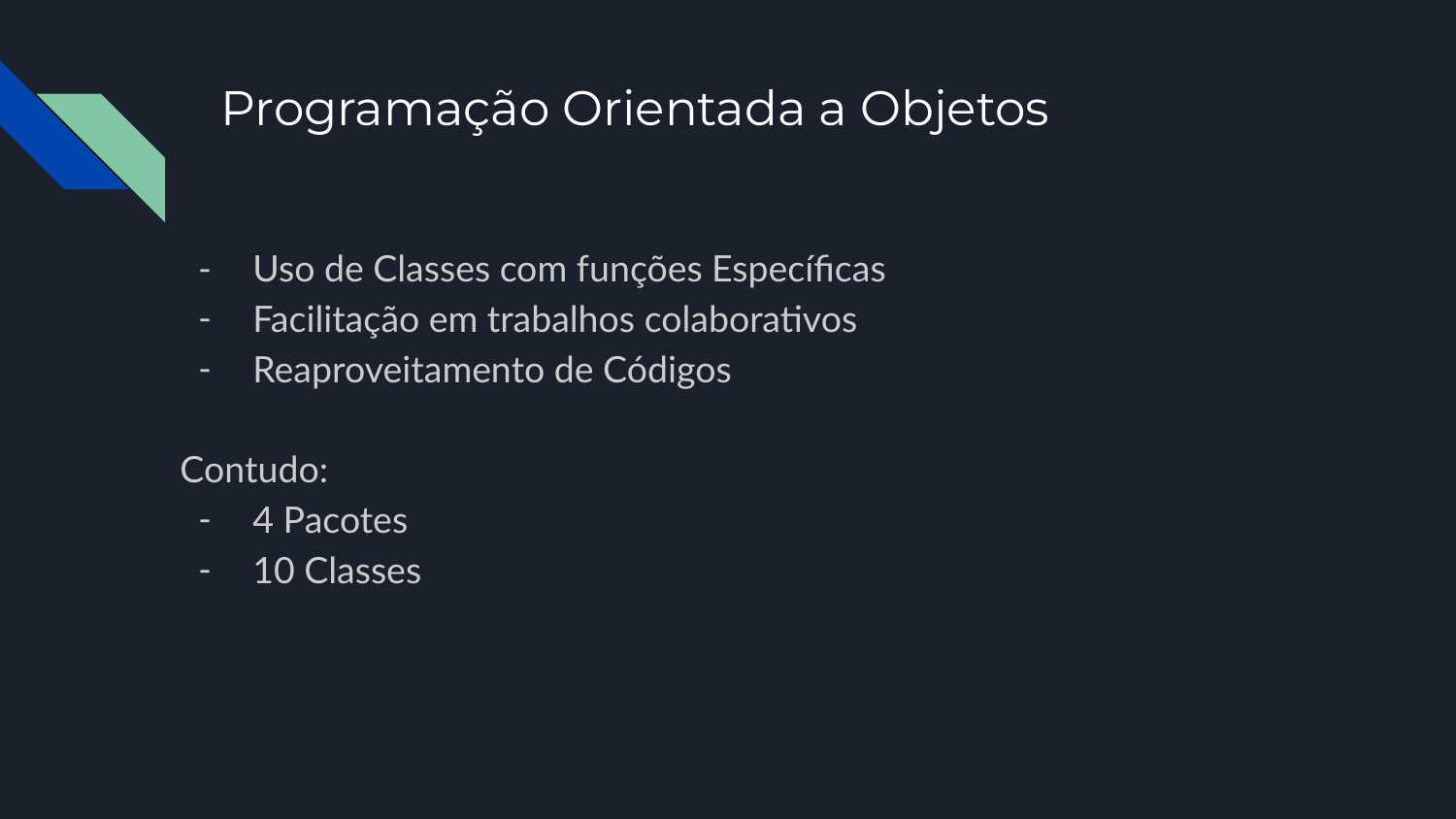

# Programação Orientada a Objetos
Uso de Classes com funções Específicas
Facilitação em trabalhos colaborativos
Reaproveitamento de Códigos

Contudo:
4 Pacotes
10 Classes